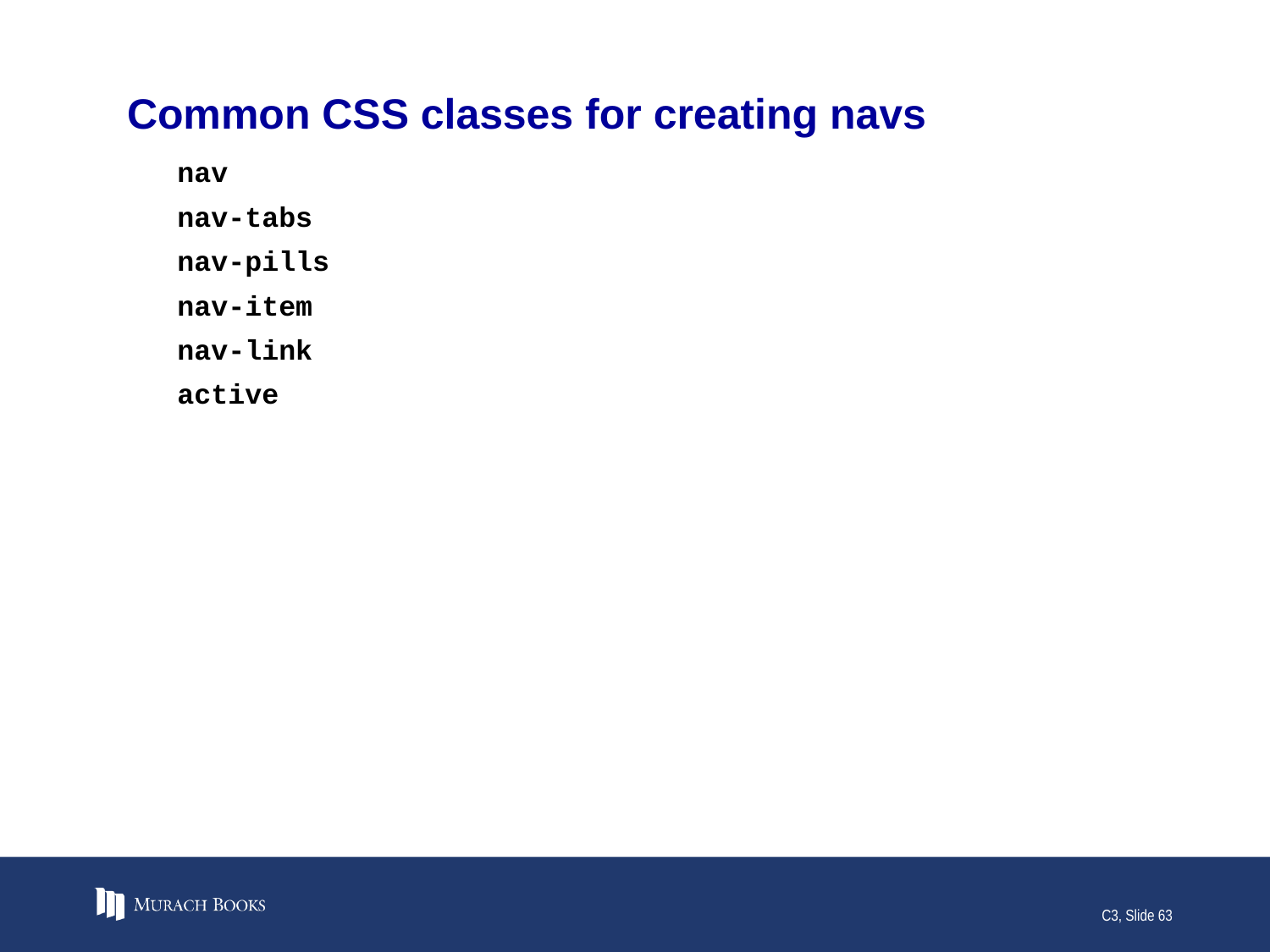

# Common CSS classes for creating navs
nav
nav-tabs
nav-pills
nav-item
nav-link
active

C3, Slide 63